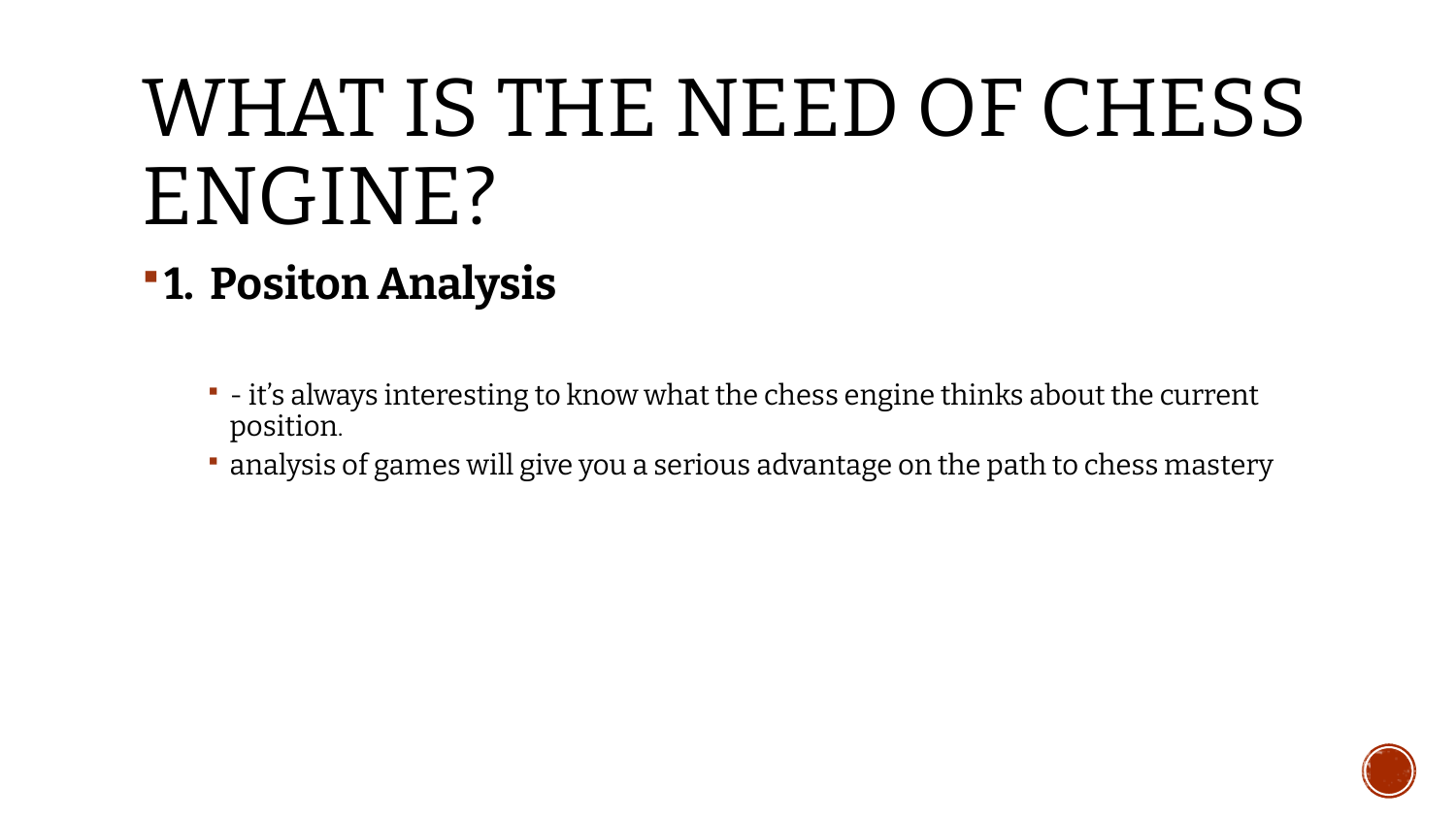

# What is the need of chess engine?
1.  Positon Analysis

- it’s always interesting to know what the chess engine thinks about the current position.
analysis of games will give you a serious advantage on the path to chess mastery